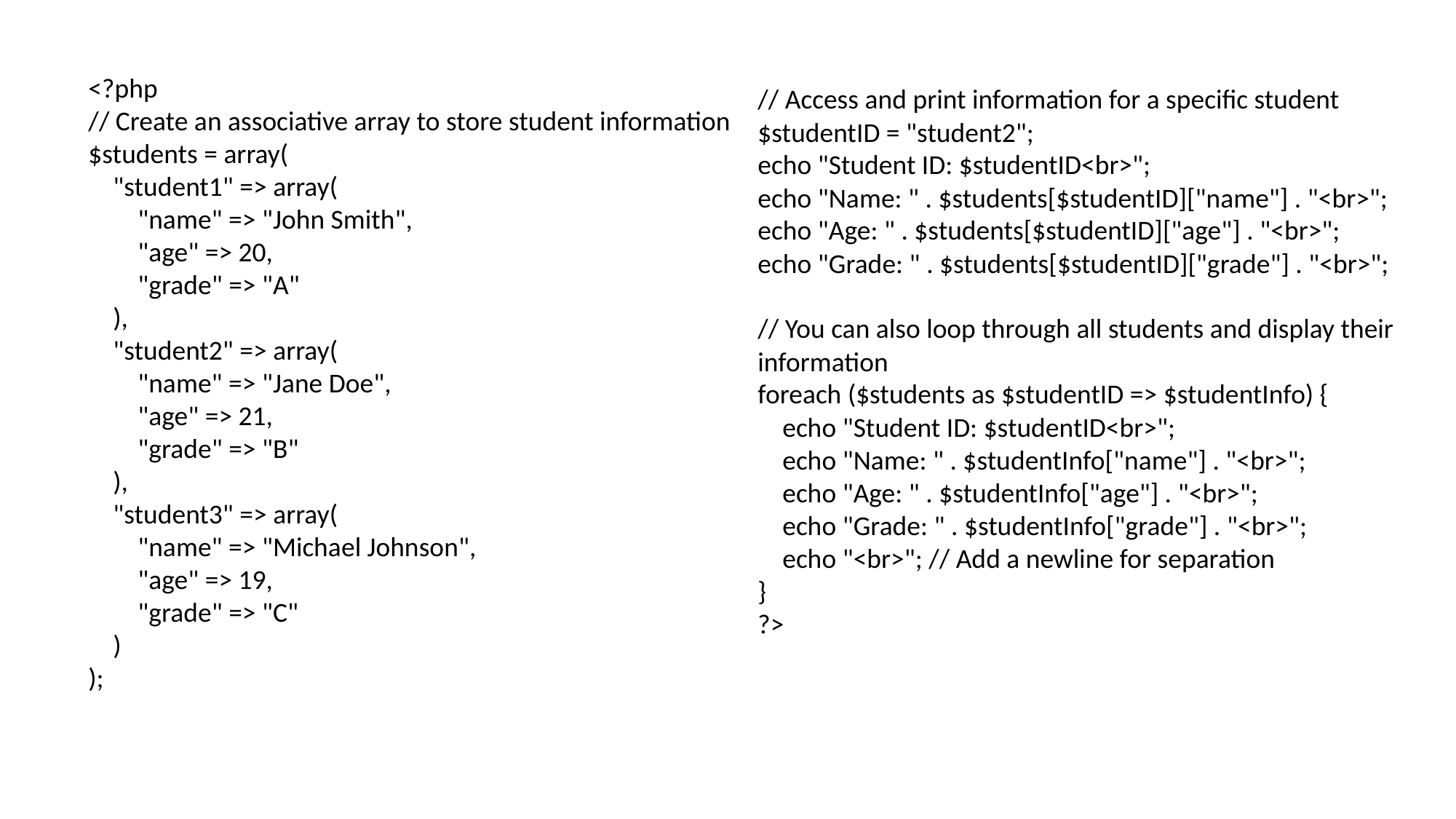

// Access and print information for a specific student
$studentID = "student2";
echo "Student ID: $studentID<br>";
echo "Name: " . $students[$studentID]["name"] . "<br>";
echo "Age: " . $students[$studentID]["age"] . "<br>";
echo "Grade: " . $students[$studentID]["grade"] . "<br>";

// You can also loop through all students and display their information
foreach ($students as $studentID => $studentInfo) {
    echo "Student ID: $studentID<br>";
    echo "Name: " . $studentInfo["name"] . "<br>";
    echo "Age: " . $studentInfo["age"] . "<br>";
    echo "Grade: " . $studentInfo["grade"] . "<br>";
    echo "<br>"; // Add a newline for separation
}
?>
<?php
// Create an associative array to store student information
$students = array(
    "student1" => array(
        "name" => "John Smith",
        "age" => 20,
        "grade" => "A"
    ),
    "student2" => array(
        "name" => "Jane Doe",
        "age" => 21,
        "grade" => "B"
    ),
    "student3" => array(
        "name" => "Michael Johnson",
        "age" => 19,
        "grade" => "C"
    )
);